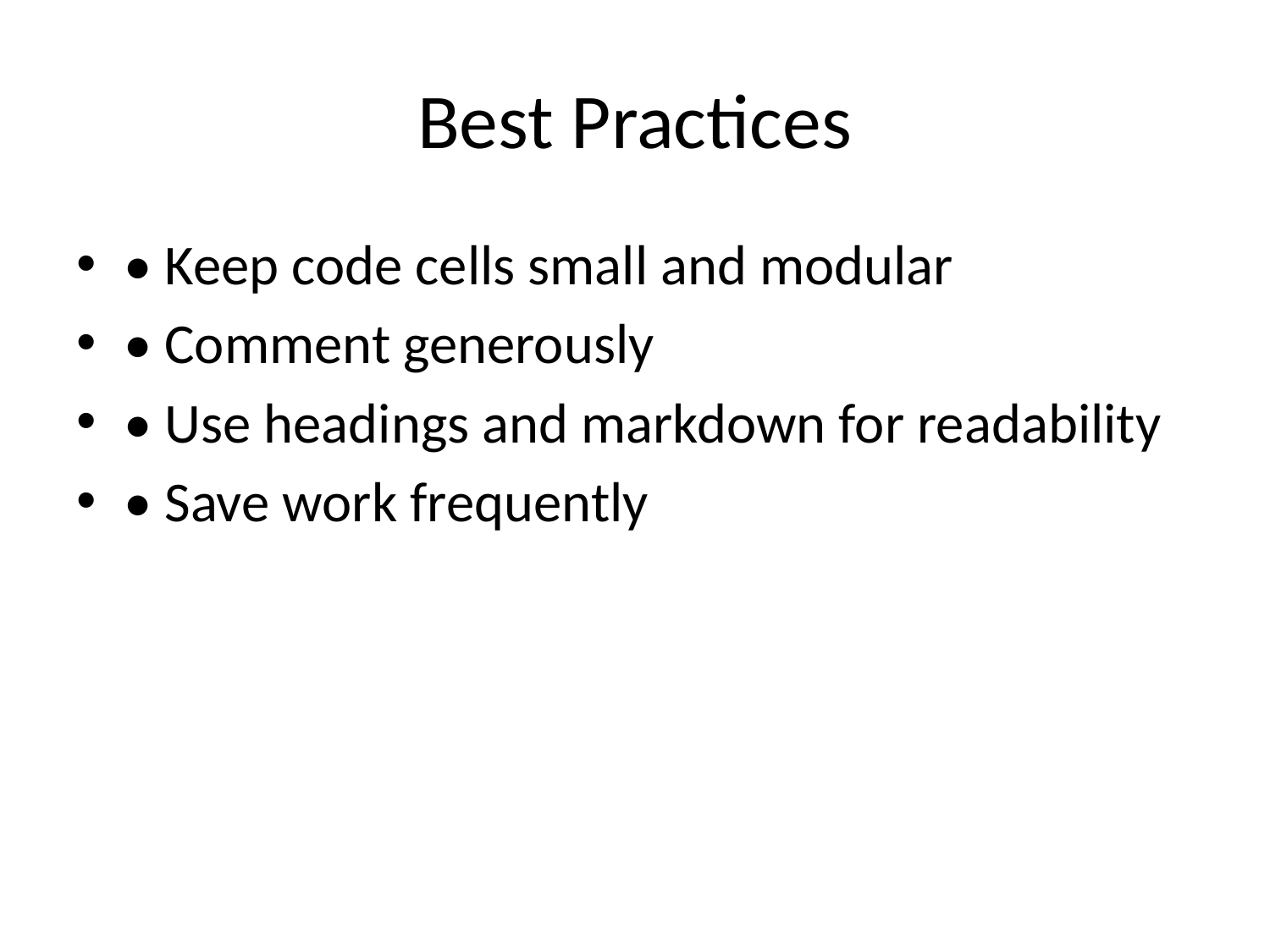

# Best Practices
• Keep code cells small and modular
• Comment generously
• Use headings and markdown for readability
• Save work frequently